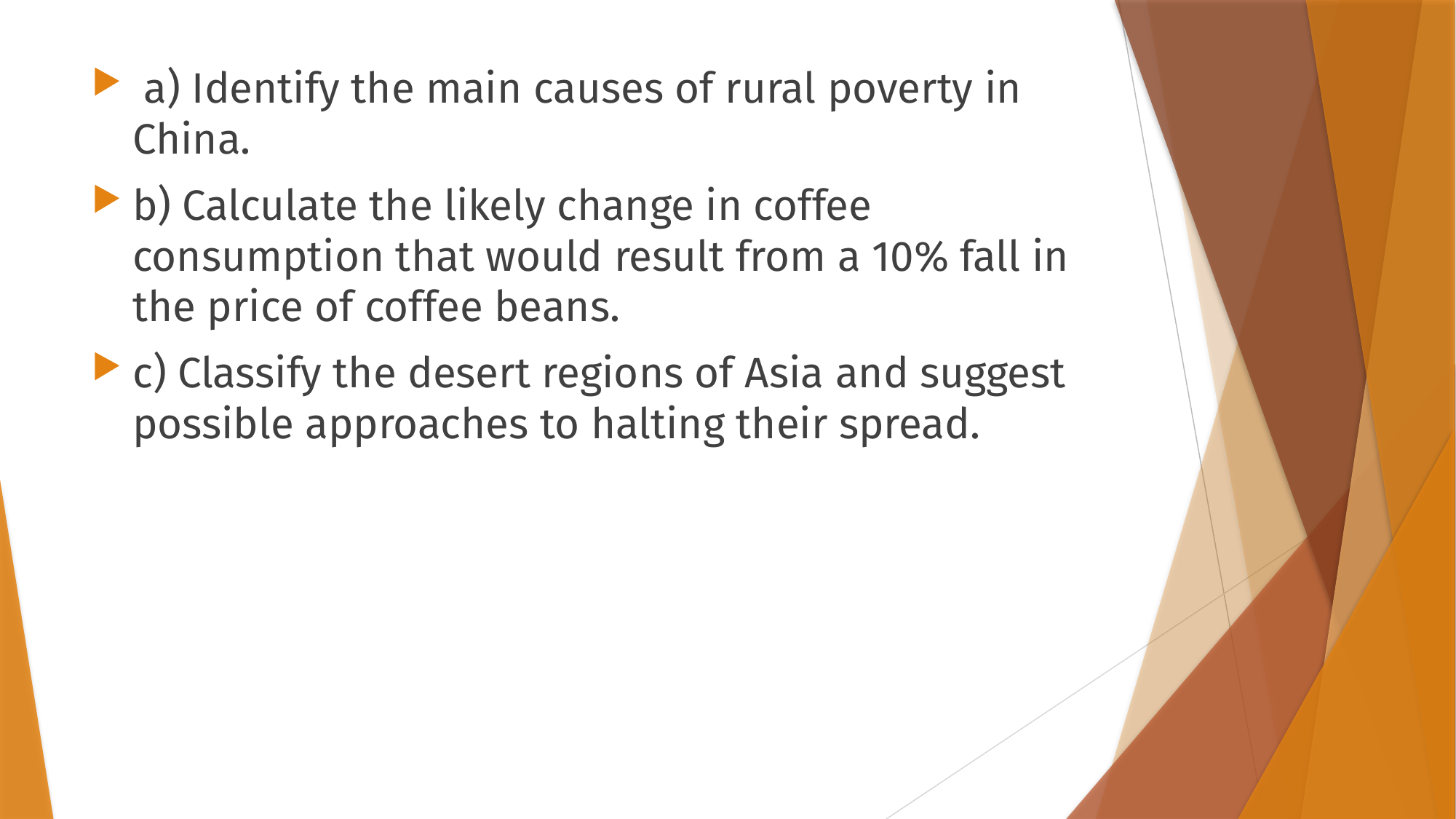

a) Identify the main causes of rural poverty in China.
b) Calculate the likely change in coffee consumption that would result from a 10% fall in the price of coffee beans.
c) Classify the desert regions of Asia and suggest possible approaches to halting their spread.